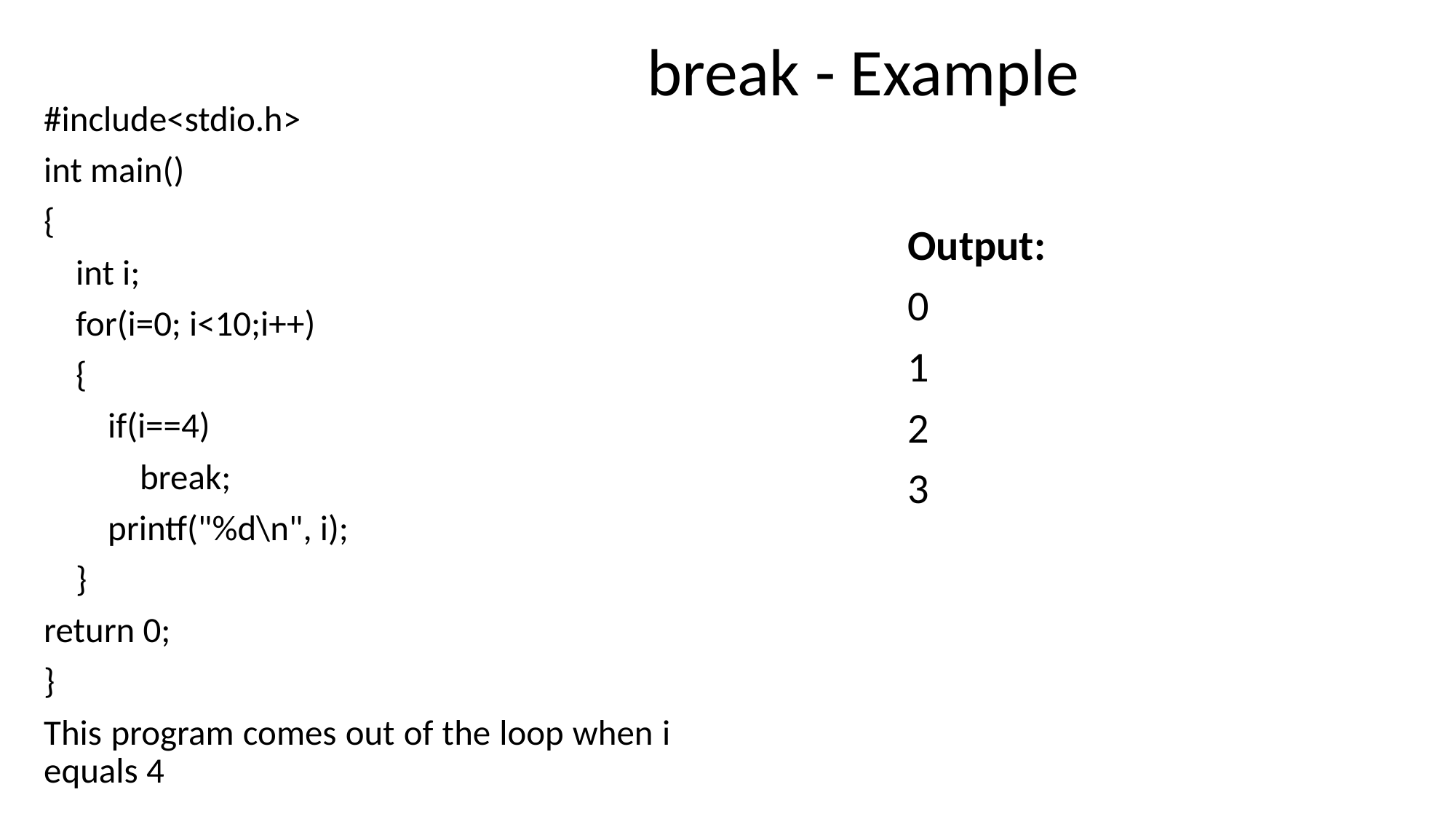

# break - Example
#include<stdio.h>
int main()
{
    int i;
    for(i=0; i<10;i++)
    {
        if(i==4)
            break;
        printf("%d\n", i);
    }
return 0;
}
This program comes out of the loop when i equals 4

Output:
0
1
2
3